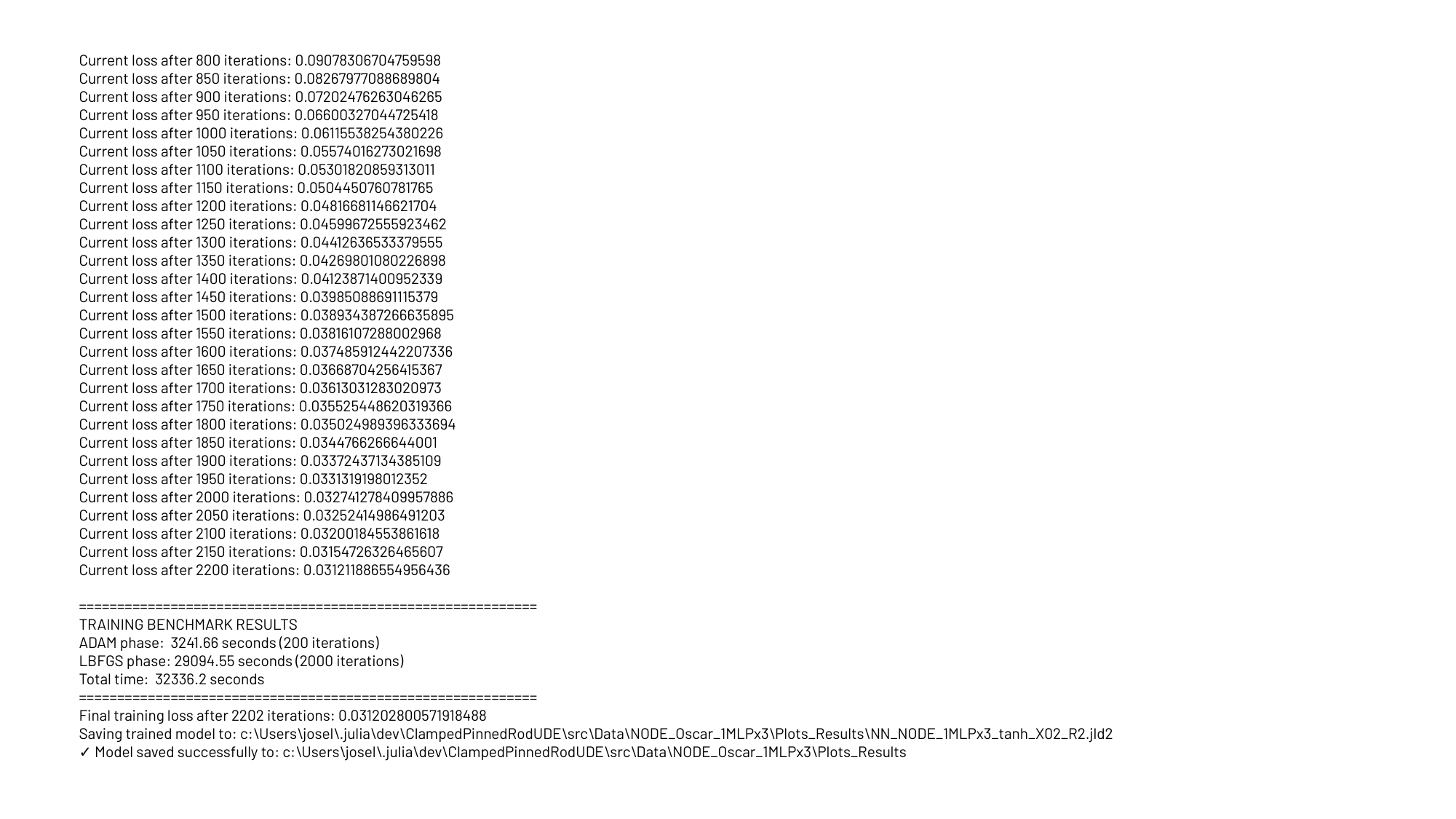

Current loss after 800 iterations: 0.09078306704759598
Current loss after 850 iterations: 0.08267977088689804
Current loss after 900 iterations: 0.07202476263046265
Current loss after 950 iterations: 0.06600327044725418
Current loss after 1000 iterations: 0.06115538254380226
Current loss after 1050 iterations: 0.05574016273021698
Current loss after 1100 iterations: 0.05301820859313011
Current loss after 1150 iterations: 0.0504450760781765
Current loss after 1200 iterations: 0.04816681146621704
Current loss after 1250 iterations: 0.04599672555923462
Current loss after 1300 iterations: 0.04412636533379555
Current loss after 1350 iterations: 0.04269801080226898
Current loss after 1400 iterations: 0.04123871400952339
Current loss after 1450 iterations: 0.03985088691115379
Current loss after 1500 iterations: 0.038934387266635895
Current loss after 1550 iterations: 0.03816107288002968
Current loss after 1600 iterations: 0.037485912442207336
Current loss after 1650 iterations: 0.03668704256415367
Current loss after 1700 iterations: 0.03613031283020973
Current loss after 1750 iterations: 0.035525448620319366
Current loss after 1800 iterations: 0.035024989396333694
Current loss after 1850 iterations: 0.0344766266644001
Current loss after 1900 iterations: 0.03372437134385109
Current loss after 1950 iterations: 0.0331319198012352
Current loss after 2000 iterations: 0.032741278409957886
Current loss after 2050 iterations: 0.03252414986491203
Current loss after 2100 iterations: 0.03200184553861618
Current loss after 2150 iterations: 0.03154726326465607
Current loss after 2200 iterations: 0.031211886554956436

============================================================
TRAINING BENCHMARK RESULTS
ADAM phase:  3241.66 seconds (200 iterations)
LBFGS phase: 29094.55 seconds (2000 iterations)
Total time:  32336.2 seconds
============================================================
Final training loss after 2202 iterations: 0.031202800571918488
Saving trained model to: c:\Users\josel\.julia\dev\ClampedPinnedRodUDE\src\Data\NODE_Oscar_1MLPx3\Plots_Results\NN_NODE_1MLPx3_tanh_X02_R2.jld2
✓ Model saved successfully to: c:\Users\josel\.julia\dev\ClampedPinnedRodUDE\src\Data\NODE_Oscar_1MLPx3\Plots_Results